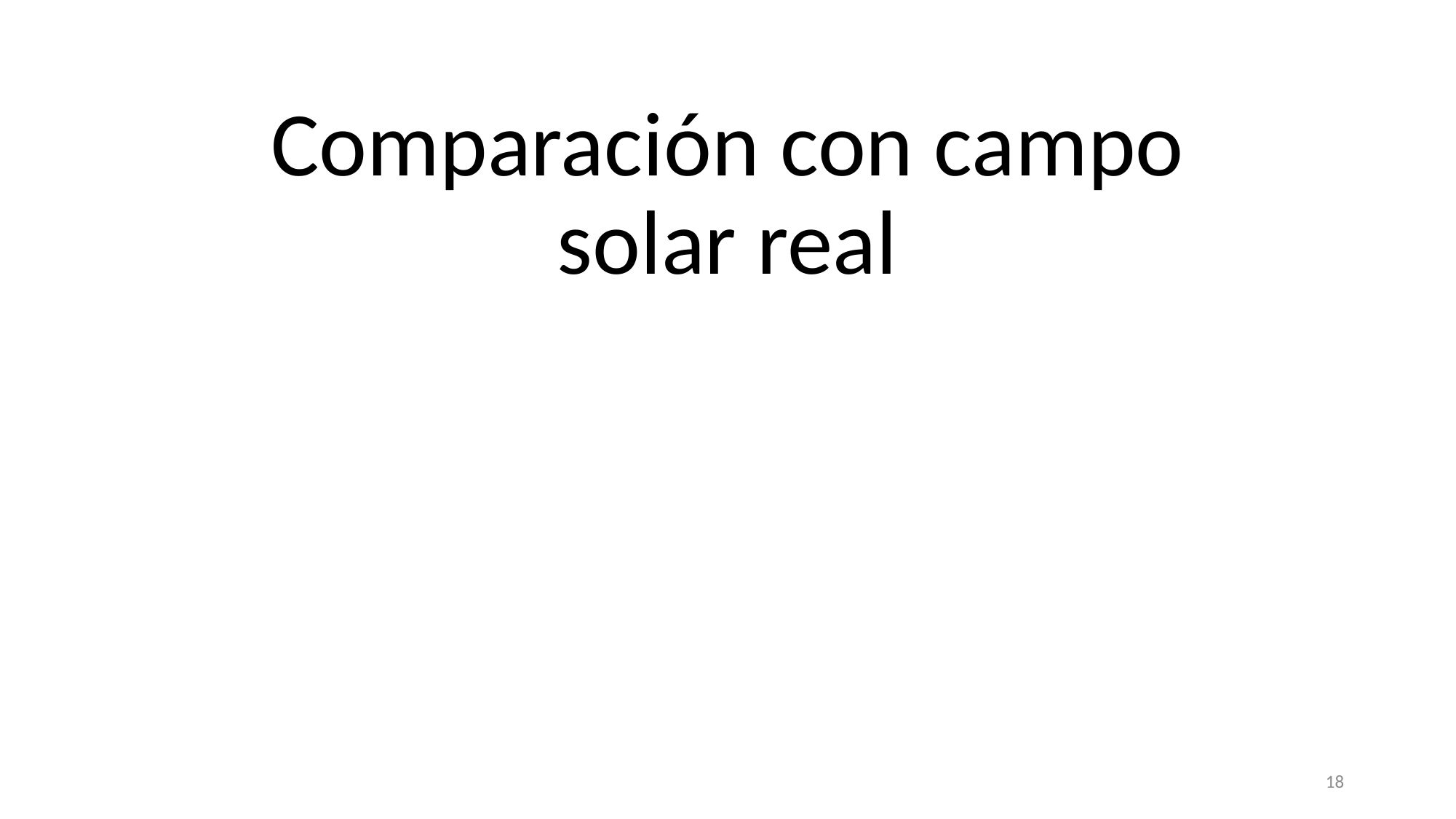

# Comparación con campo solar real

18